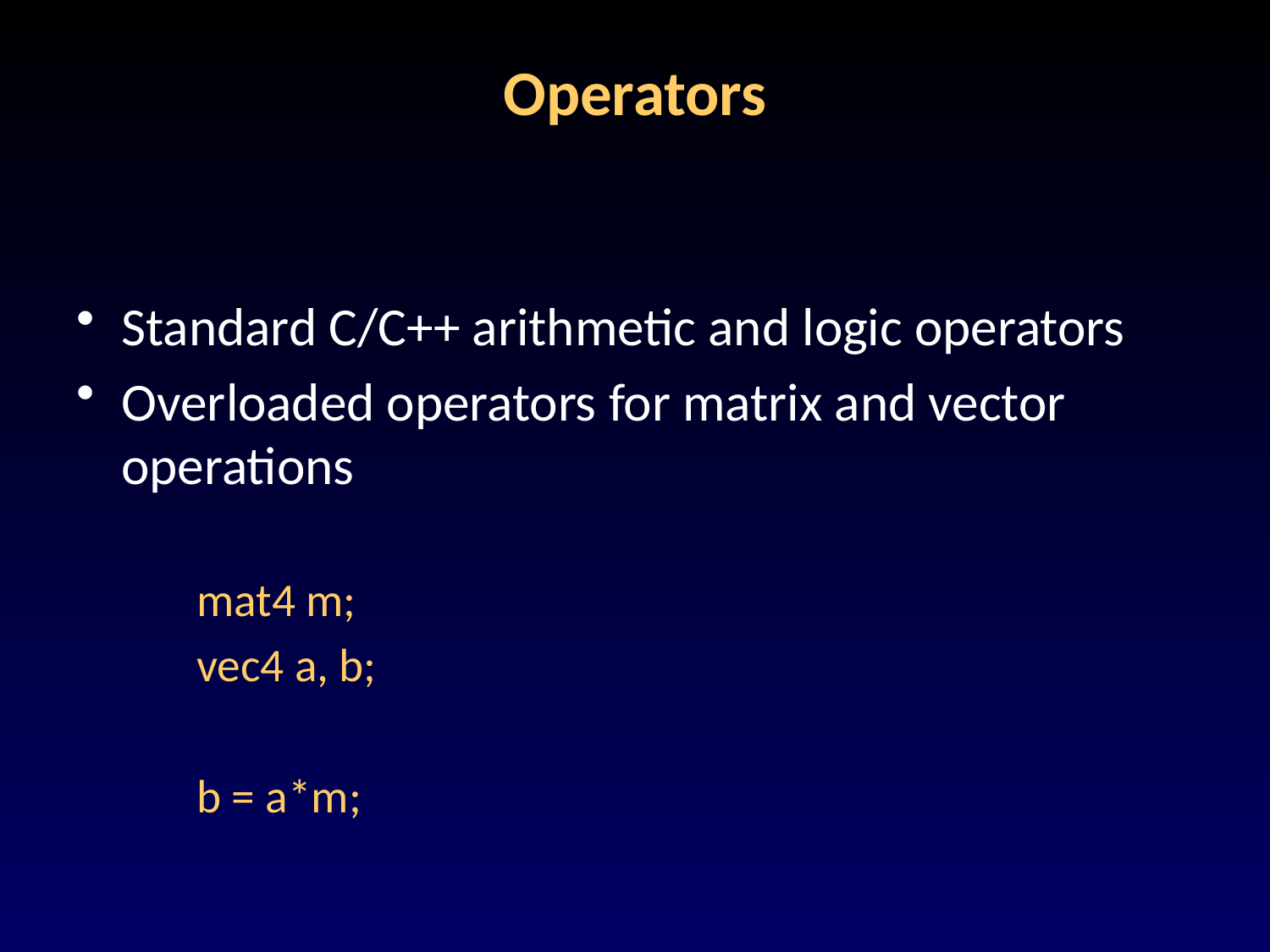

# Operators
Standard C/C++ arithmetic and logic operators
Overloaded operators for matrix and vector
operations
	mat4 m;
	vec4 a, b;

	b = a*m;